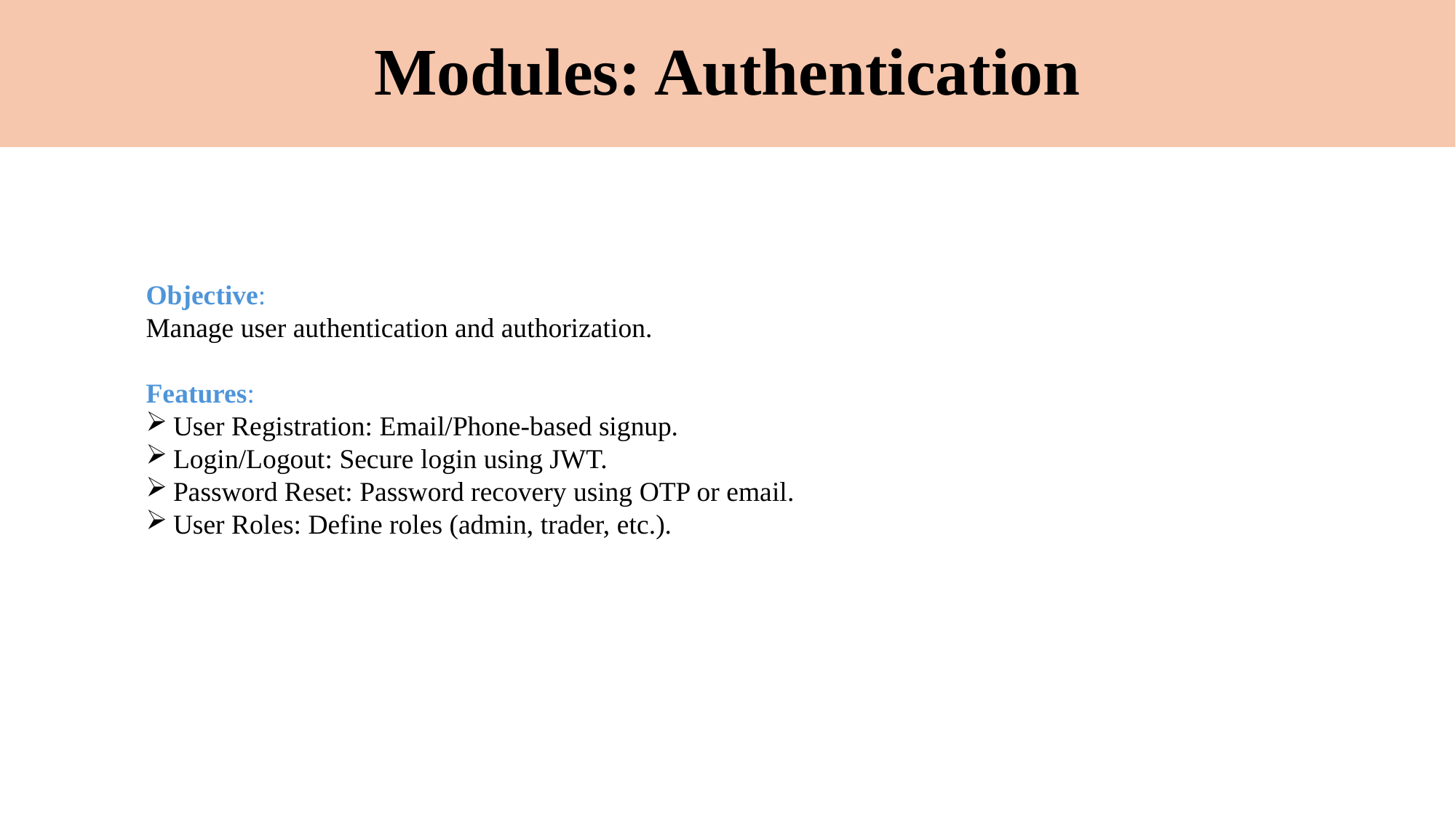

# Modules: Authentication
Objective:
Manage user authentication and authorization.

Features:
User Registration: Email/Phone-based signup.
Login/Logout: Secure login using JWT.
Password Reset: Password recovery using OTP or email.
User Roles: Define roles (admin, trader, etc.).